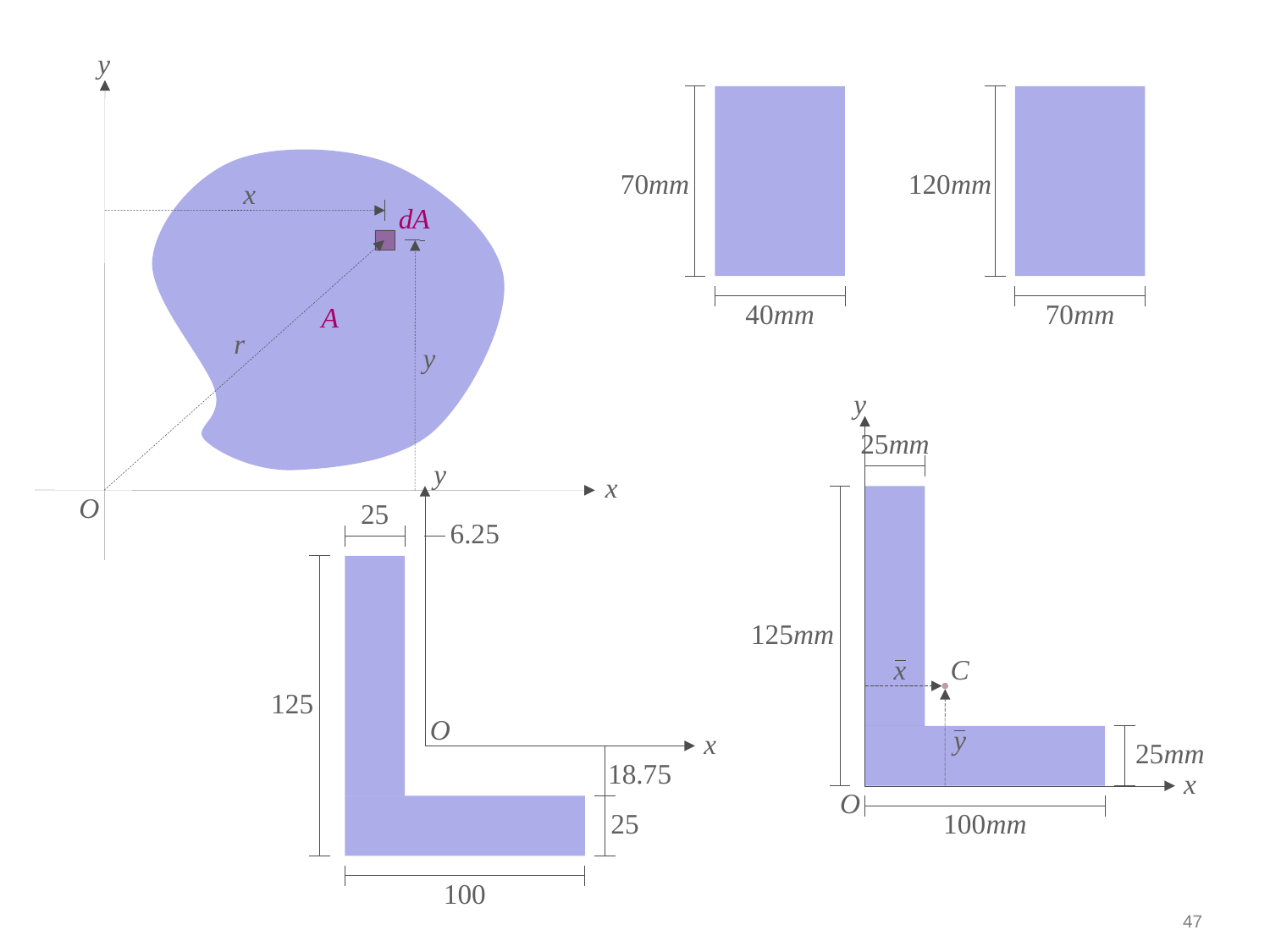

y

x
dA

A
r
y
x
O

70mm
40mm

120mm
70mm
y
25mm

125mm
x
C

y

25mm
x
O
100mm
y
25
6.25

125
O
x
18.75

25
100